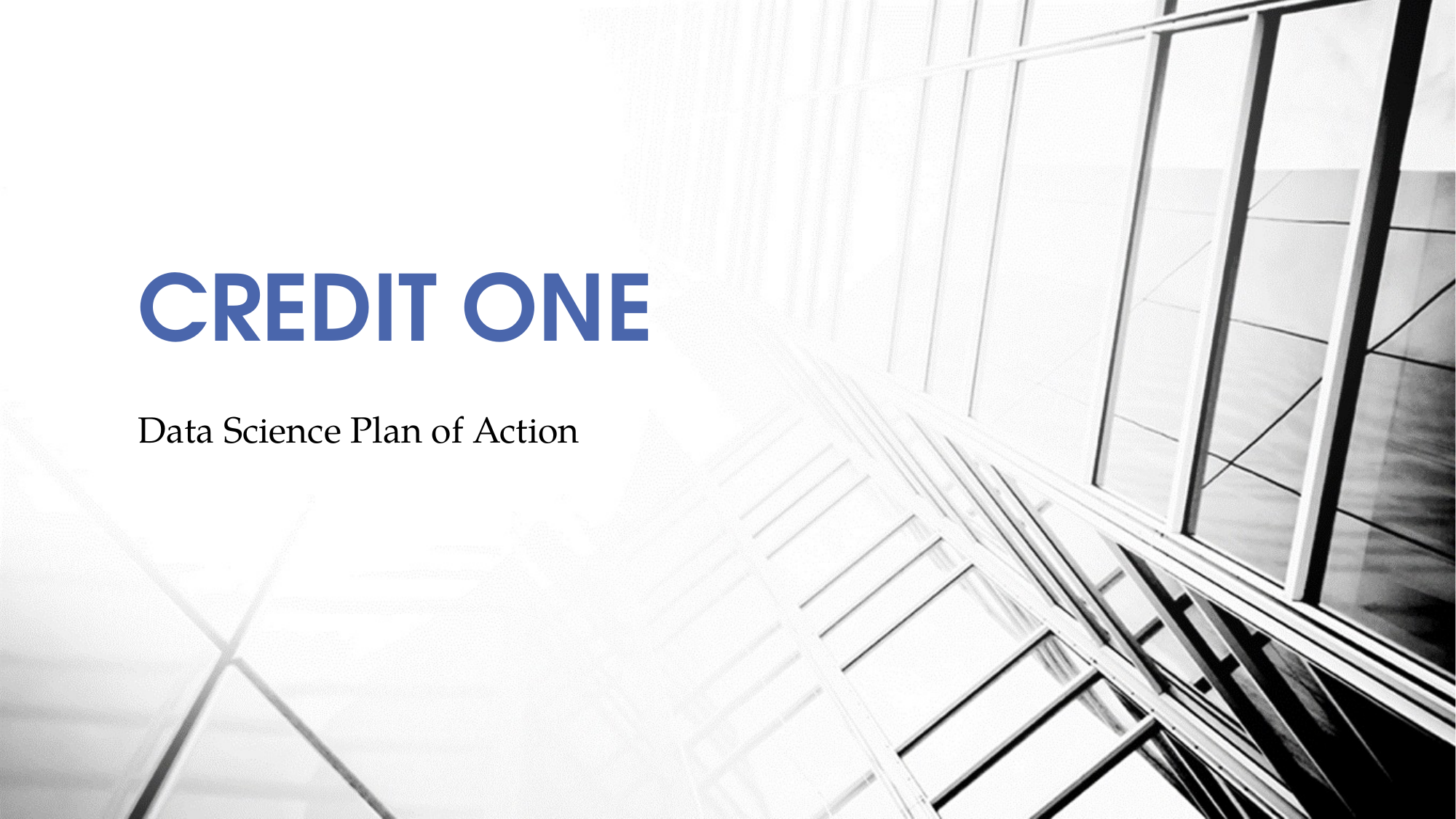

# CREDIT ONE
Data Science Plan of Action